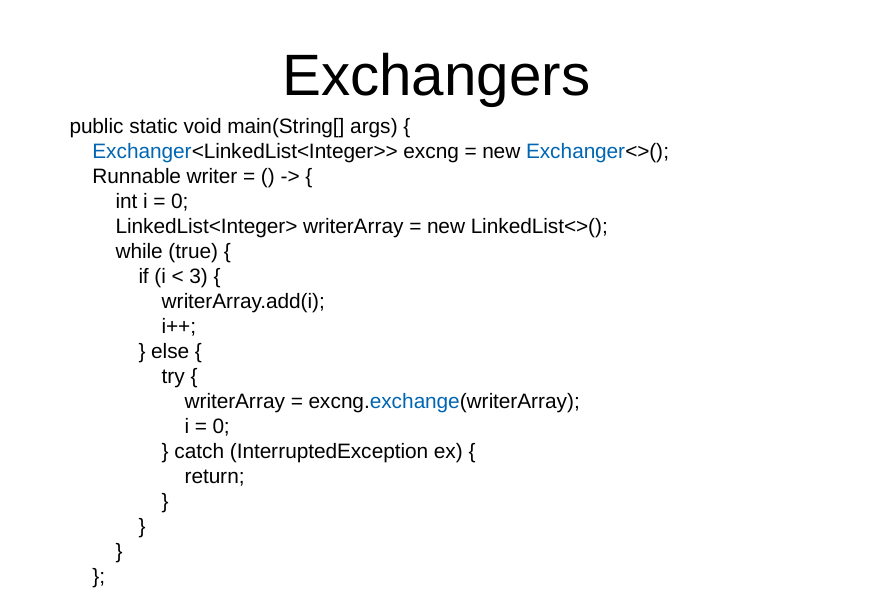

Exchangers
    public static void main(String[] args) {
        Exchanger<LinkedList<Integer>> excng = new Exchanger<>();
        Runnable writer = () -> {
            int i = 0;
            LinkedList<Integer> writerArray = new LinkedList<>();
            while (true) {
                if (i < 3) {
                    writerArray.add(i);
                    i++;
                } else {
                    try {
                        writerArray = excng.exchange(writerArray);
                        i = 0;
                    } catch (InterruptedException ex) {
                        return;
                    }
                }
            }
        };